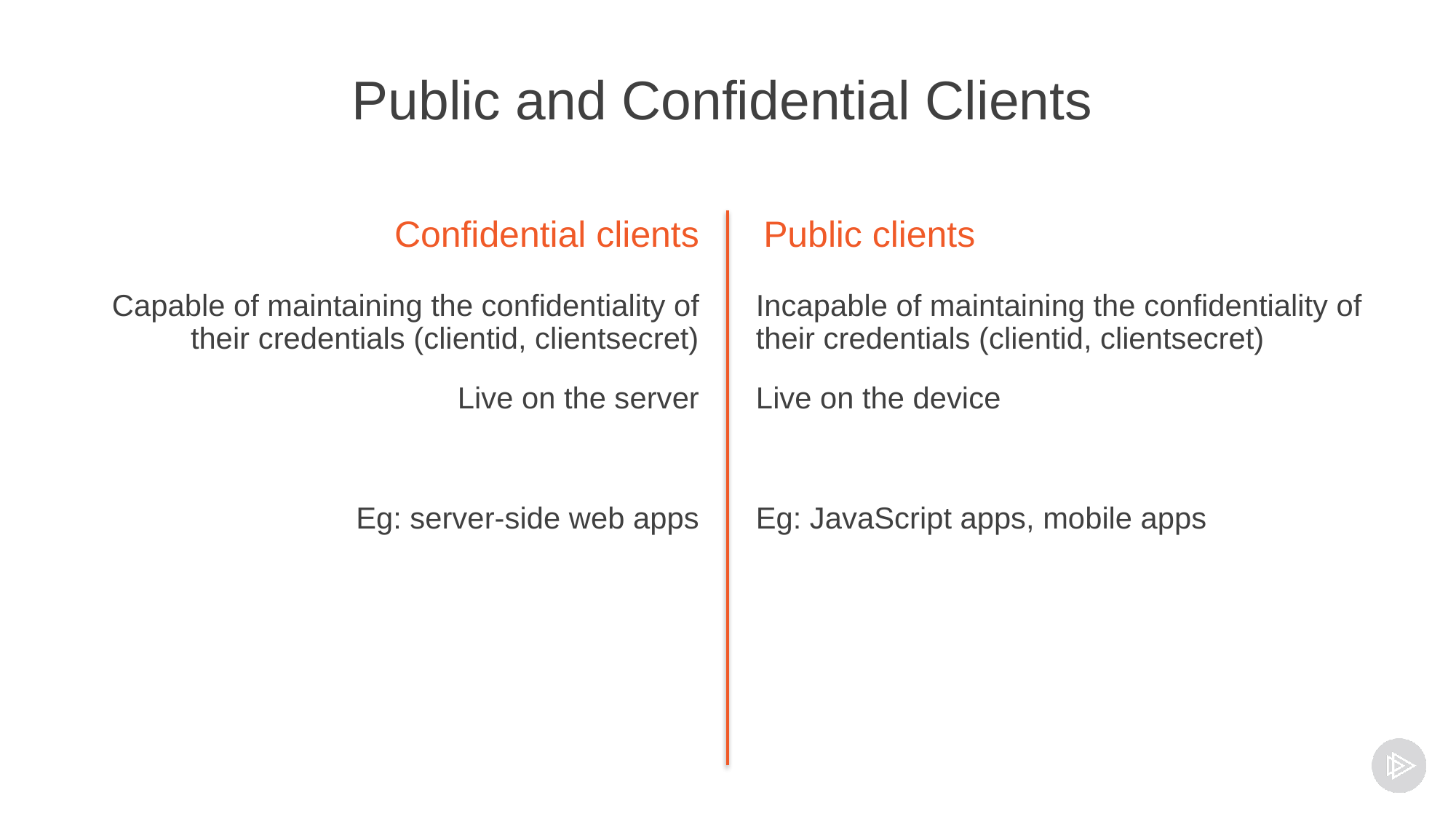

# Public and Confidential Clients
Confidential clients
Public clients
Capable of maintaining the confidentiality of their credentials (clientid, clientsecret)
Live on the server

Eg: server-side web apps
Incapable of maintaining the confidentiality of their credentials (clientid, clientsecret)
Live on the device

Eg: JavaScript apps, mobile apps